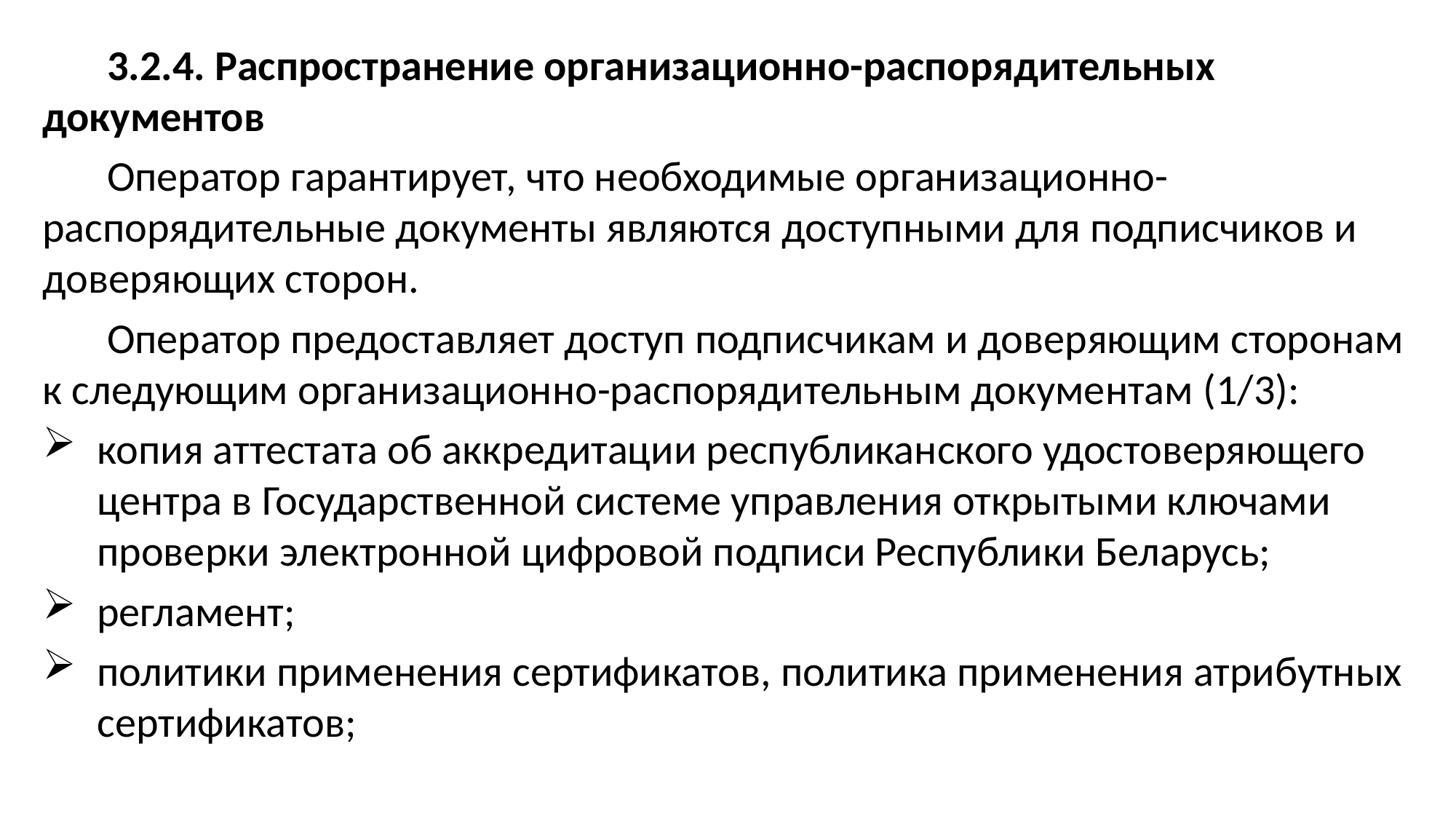

3.2.4. Распространение организационно-распорядительных документов
Оператор гарантирует, что необходимые организационно-распорядительные документы являются доступными для подписчиков и доверяющих сторон.
Оператор предоставляет доступ подписчикам и доверяющим сторонам к следующим организационно-распорядительным документам (1/3):
копия аттестата об аккредитации республиканского удостоверяющего центра в Государственной системе управления открытыми ключами проверки электронной цифровой подписи Республики Беларусь;
регламент;
политики применения сертификатов, политика применения атрибутных сертификатов;